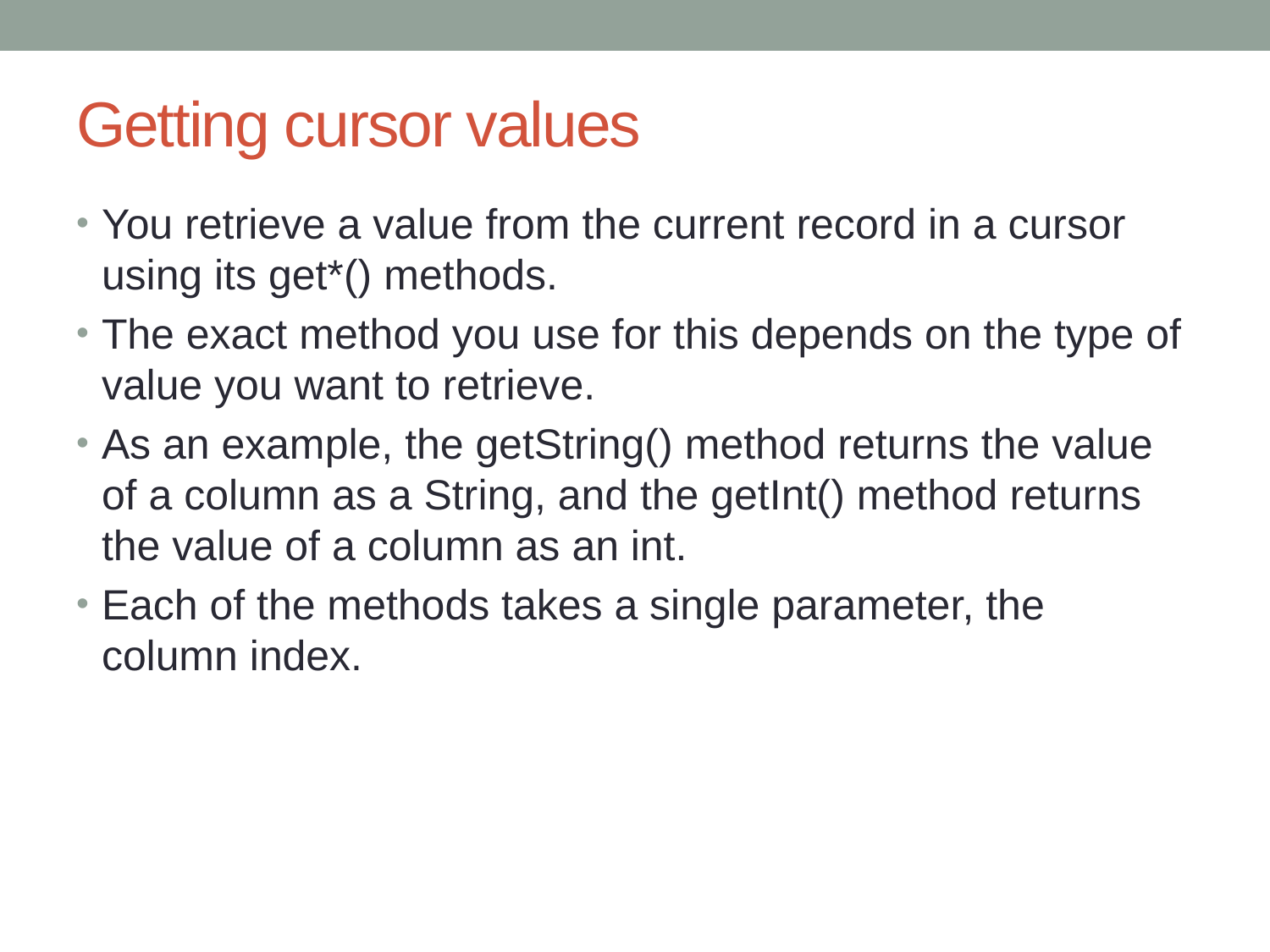

# Getting cursor values
You retrieve a value from the current record in a cursor using its get*() methods.
The exact method you use for this depends on the type of value you want to retrieve.
As an example, the getString() method returns the value of a column as a String, and the getInt() method returns the value of a column as an int.
Each of the methods takes a single parameter, the column index.